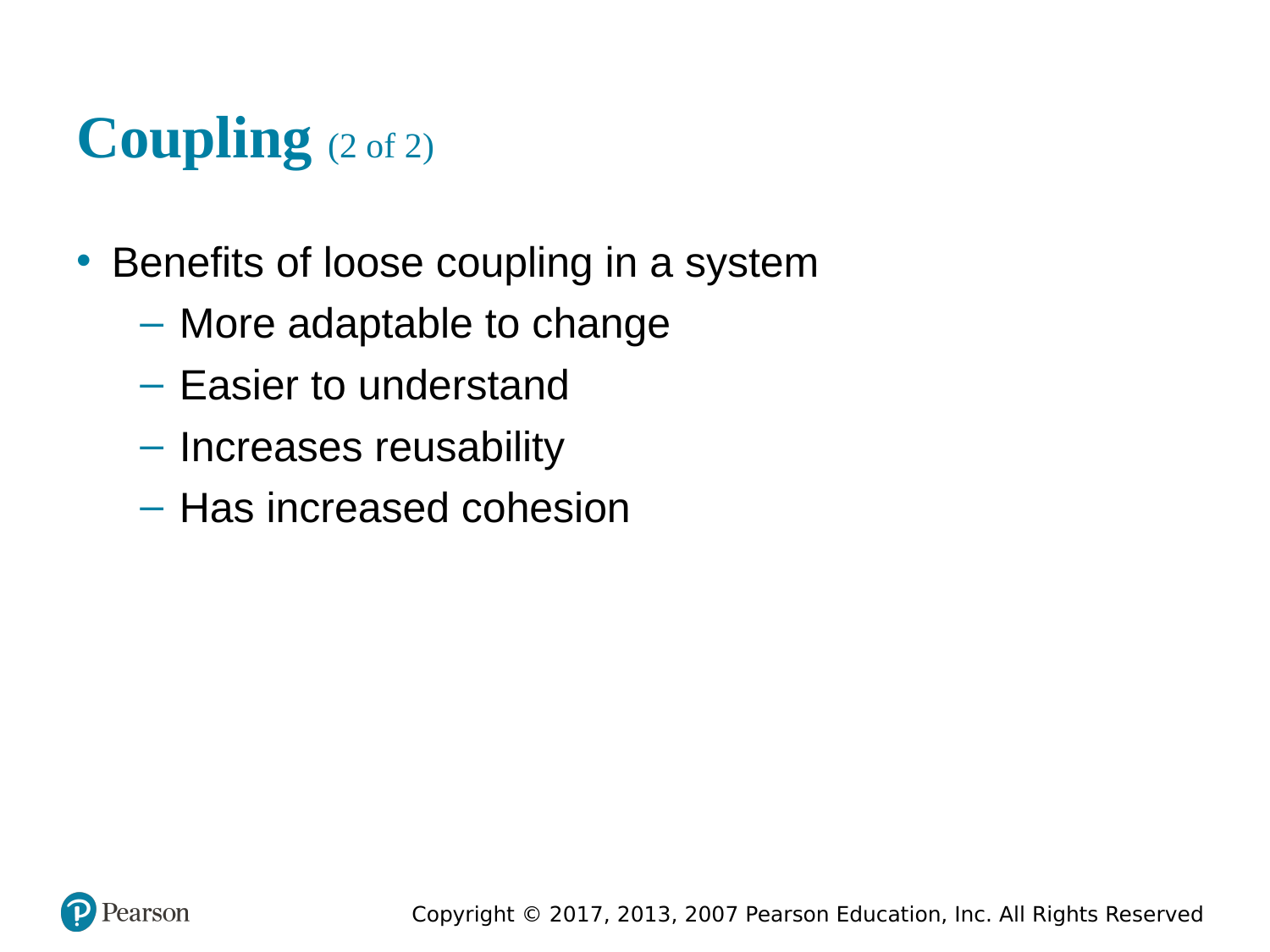

# Coupling (2 of 2)
Benefits of loose coupling in a system
More adaptable to change
Easier to understand
Increases reusability
Has increased cohesion